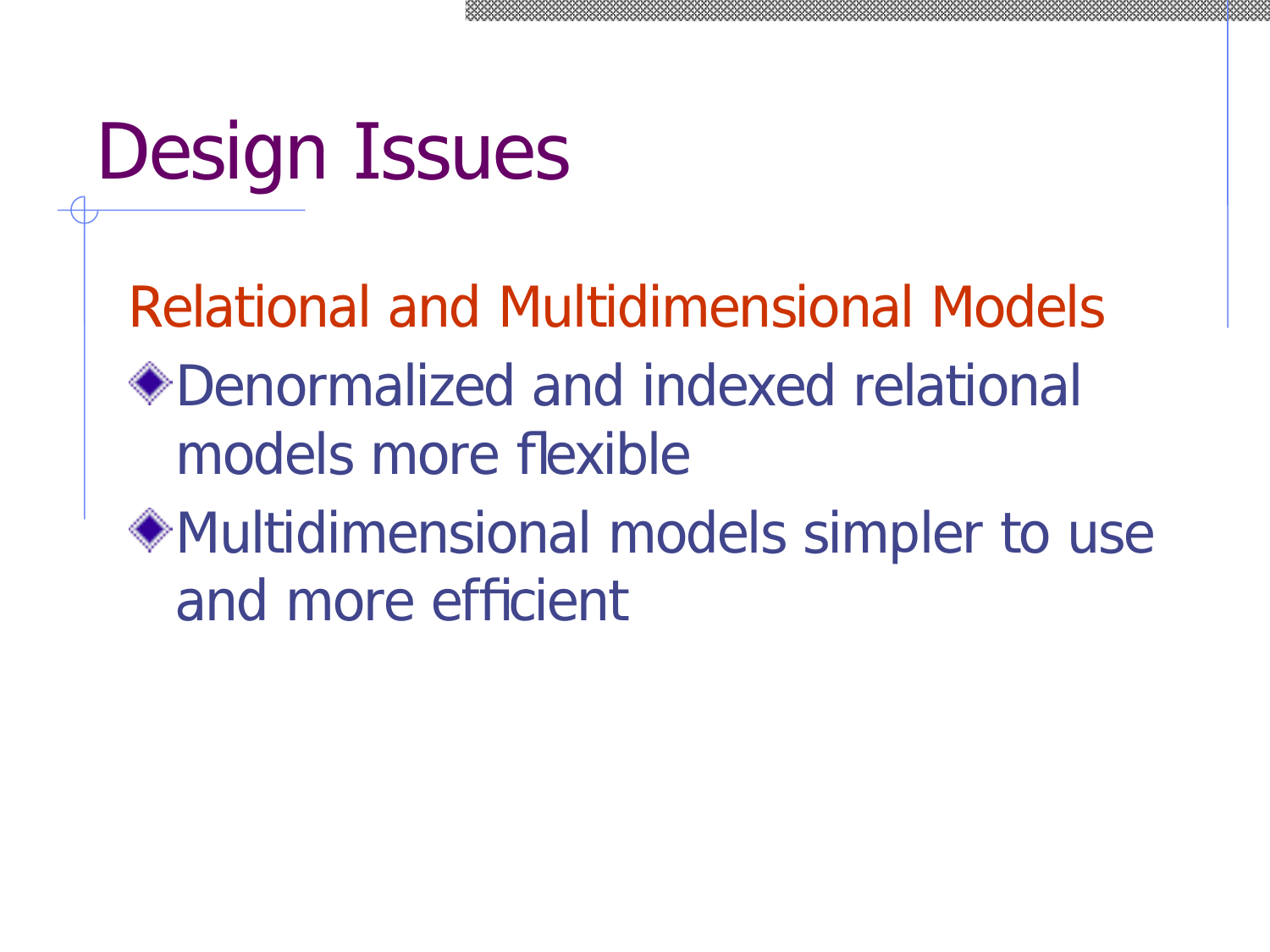

# Design Issues
Relational and Multidimensional Models
Denormalized and indexed relational models more flexible
Multidimensional models simpler to use and more efficient